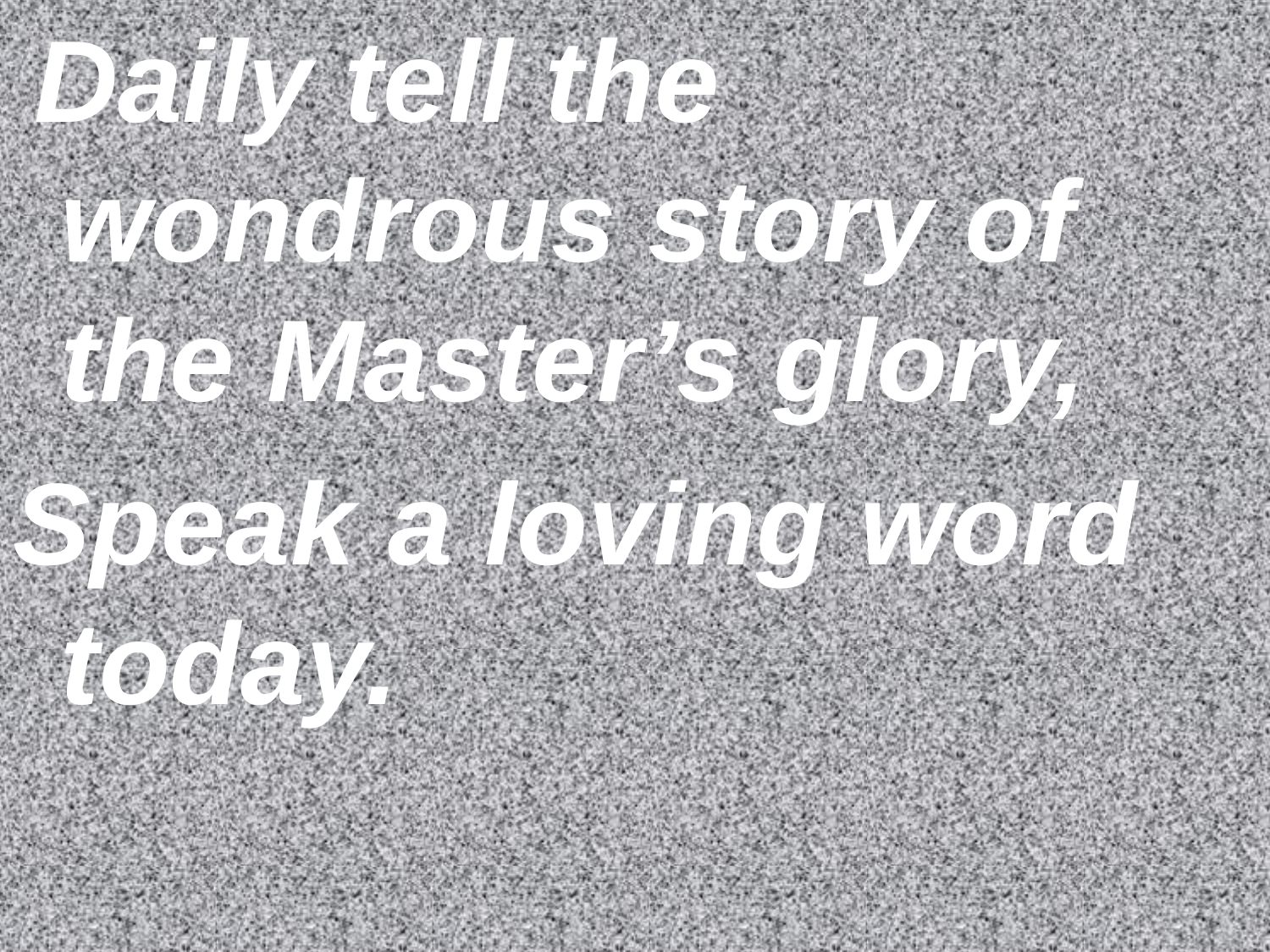

Daily tell the wondrous story of the Master’s glory,
Speak a loving word today.